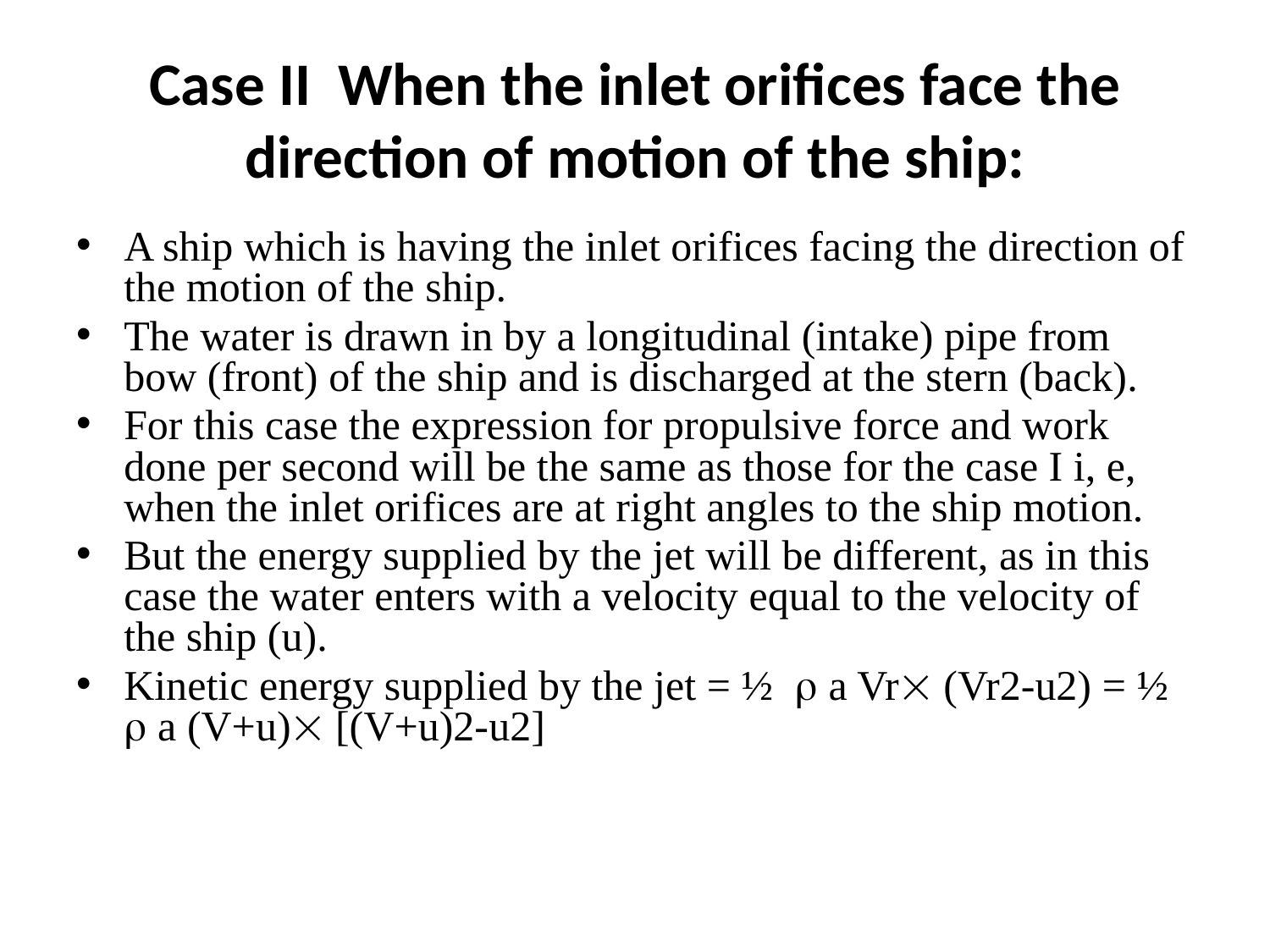

# Case II  When the inlet orifices face the direction of motion of the ship:
A ship which is having the inlet orifices facing the direction of the motion of the ship.
The water is drawn in by a longitudinal (intake) pipe from bow (front) of the ship and is discharged at the stern (back).
For this case the expression for propulsive force and work done per second will be the same as those for the case I i, e, when the inlet orifices are at right angles to the ship motion.
But the energy supplied by the jet will be different, as in this case the water enters with a velocity equal to the velocity of the ship (u).
Kinetic energy supplied by the jet = ½  ρ a Vr× (Vr2-u2) = ½  ρ a (V+u)× [(V+u)2-u2]